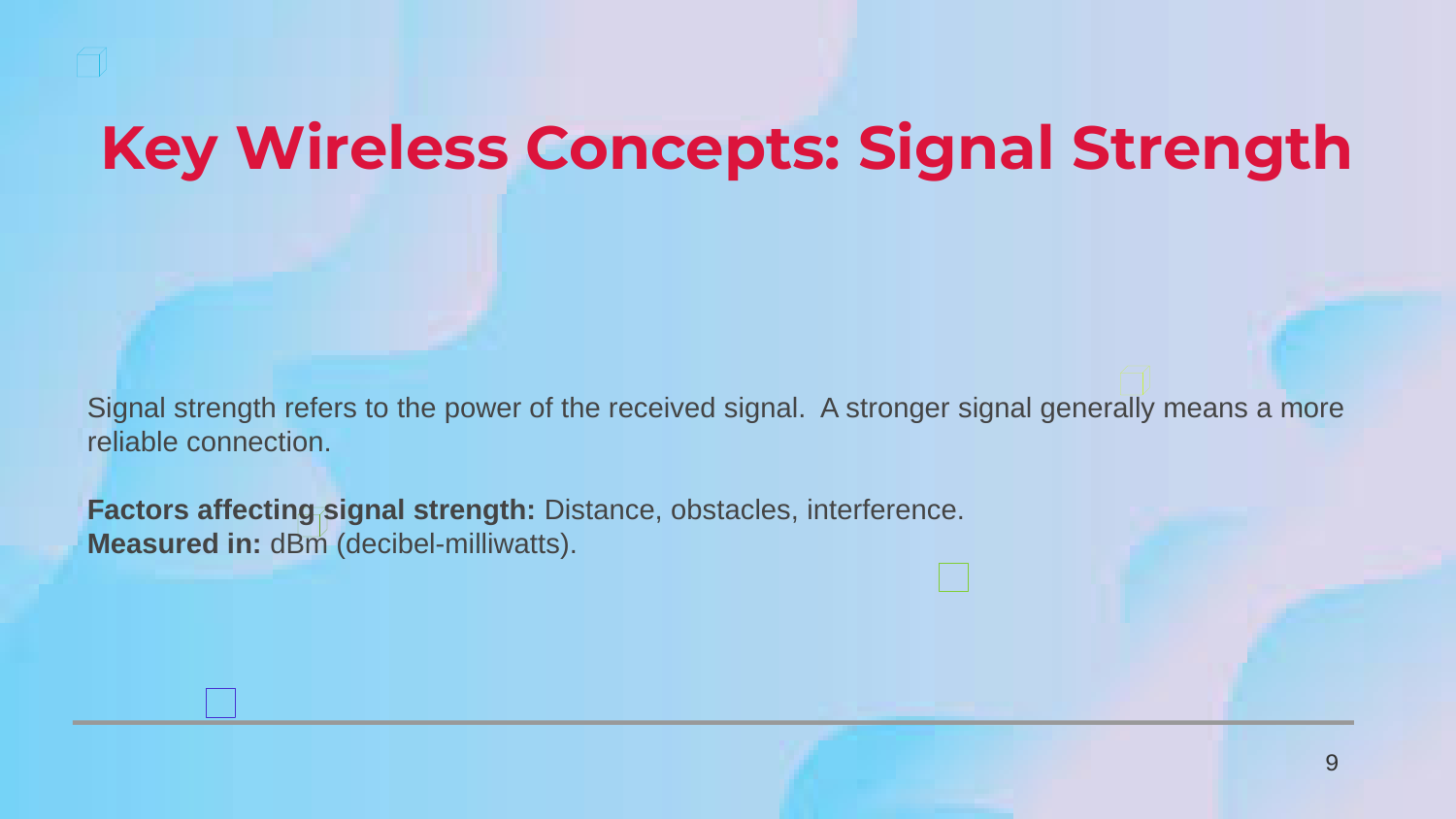

Key Wireless Concepts: Signal Strength
Signal strength refers to the power of the received signal.  A stronger signal generally means a more reliable connection.

Factors affecting signal strength: Distance, obstacles, interference.
Measured in: dBm (decibel-milliwatts).

9